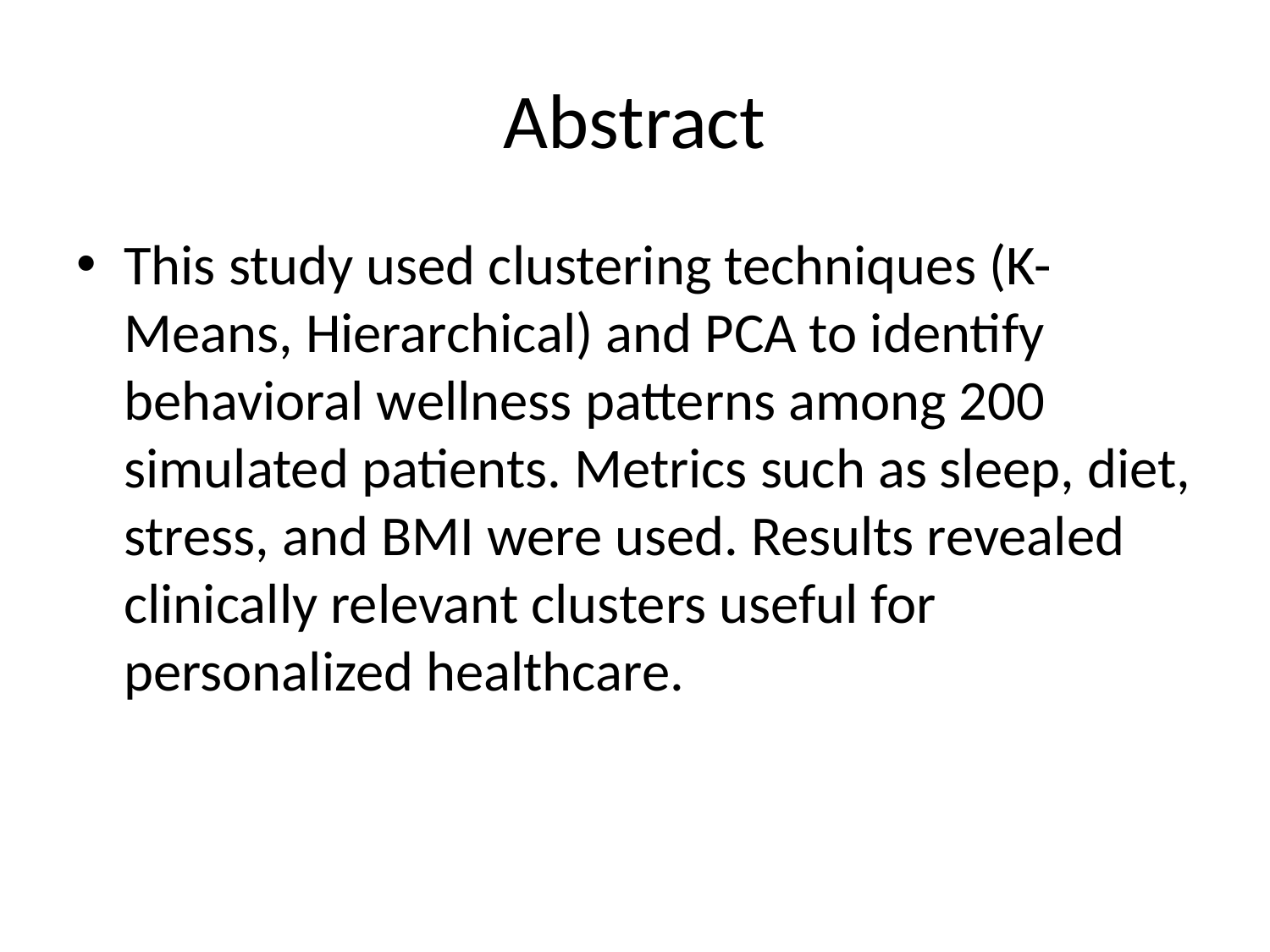

# Abstract
This study used clustering techniques (K-Means, Hierarchical) and PCA to identify behavioral wellness patterns among 200 simulated patients. Metrics such as sleep, diet, stress, and BMI were used. Results revealed clinically relevant clusters useful for personalized healthcare.